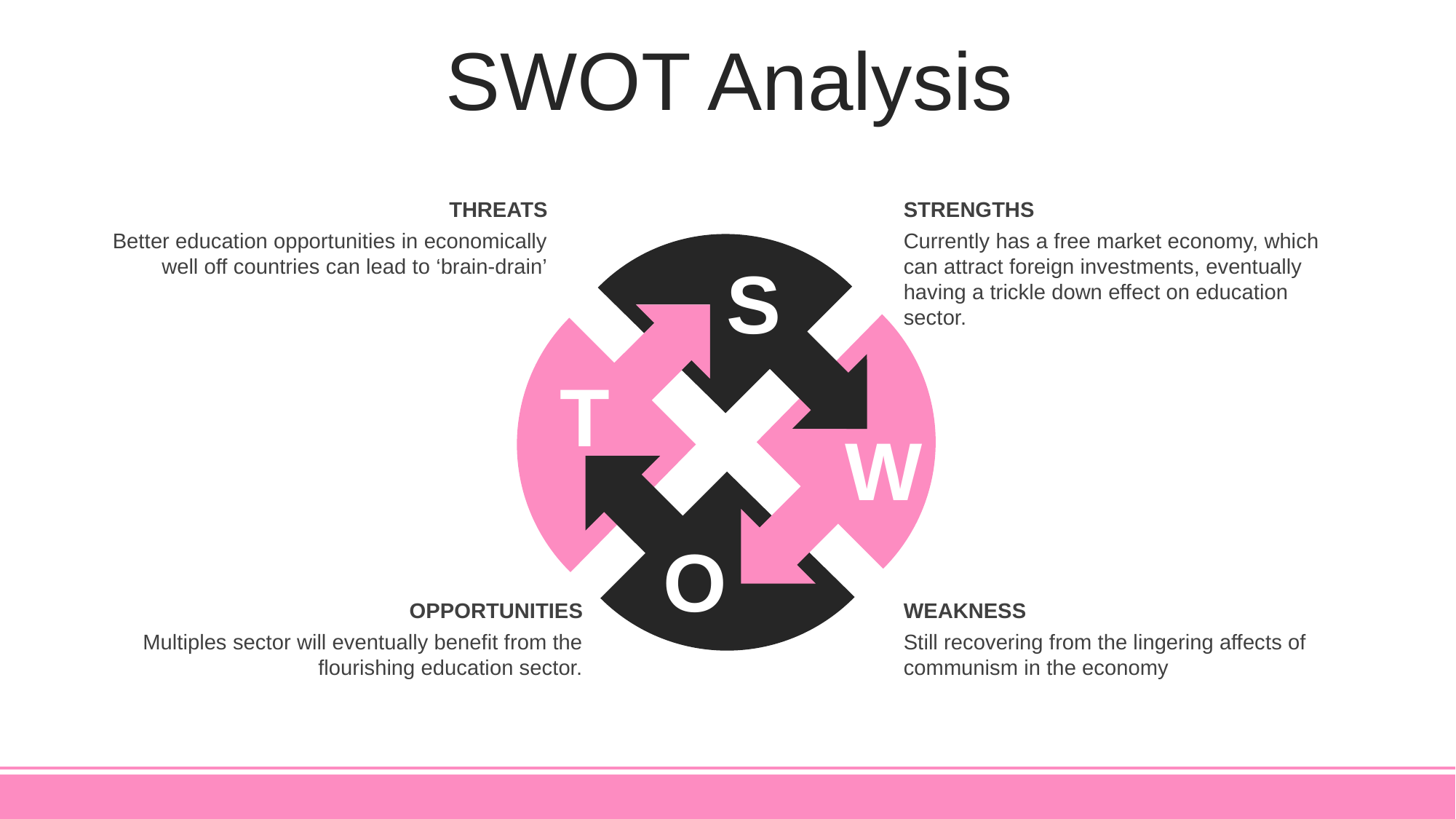

SWOT Analysis

STRENGTHS
Currently has a free market economy, which can attract foreign investments, eventually having a trickle down effect on education sector.
THREATS
Better education opportunities in economically well off countries can lead to ‘brain-drain’
S
T
W
O
WEAKNESS
Still recovering from the lingering affects of communism in the economy
OPPORTUNITIES
Multiples sector will eventually benefit from the flourishing education sector.